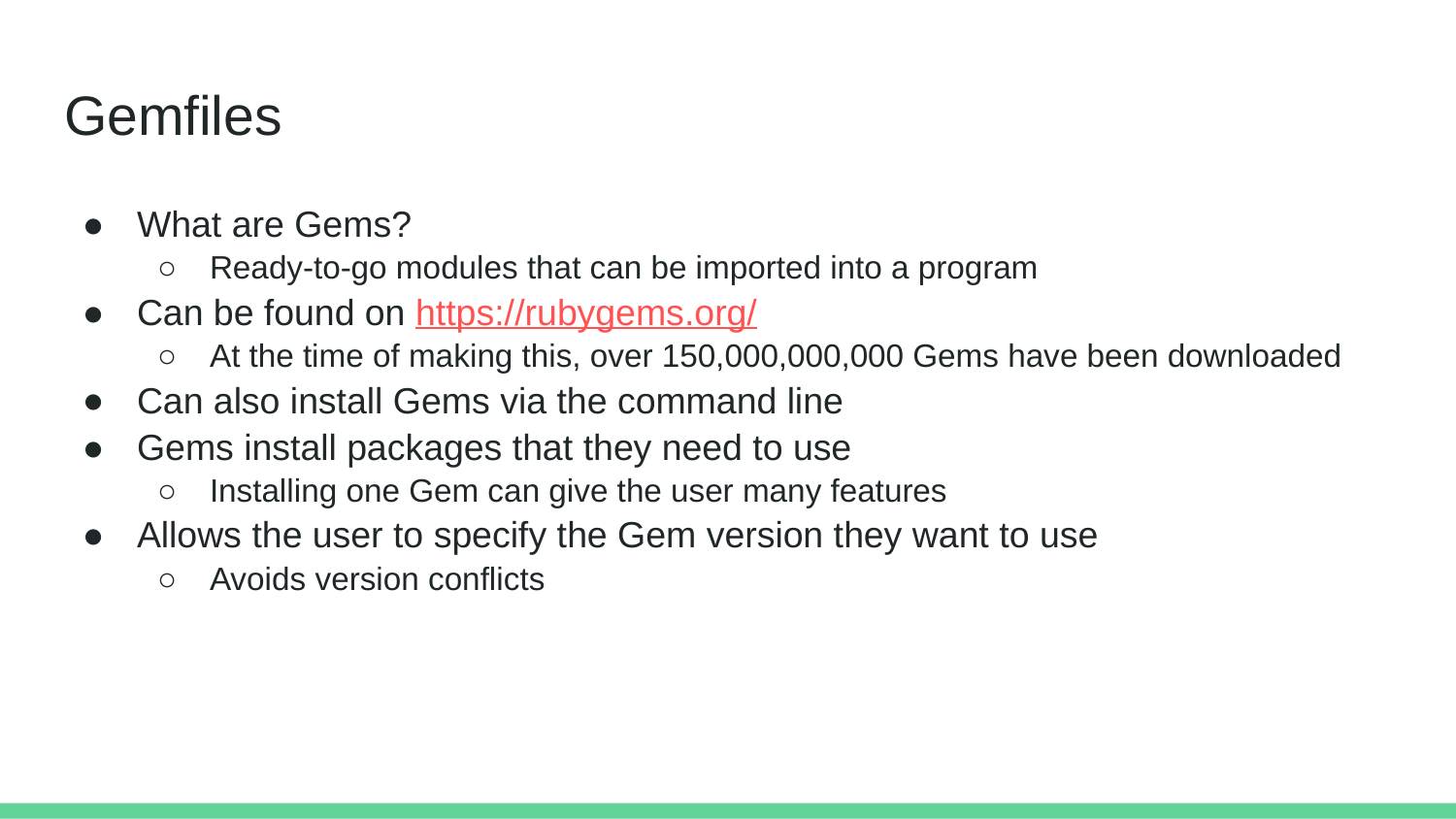

# Gemfiles
What are Gems?
Ready-to-go modules that can be imported into a program
Can be found on https://rubygems.org/
At the time of making this, over 150,000,000,000 Gems have been downloaded
Can also install Gems via the command line
Gems install packages that they need to use
Installing one Gem can give the user many features
Allows the user to specify the Gem version they want to use
Avoids version conflicts